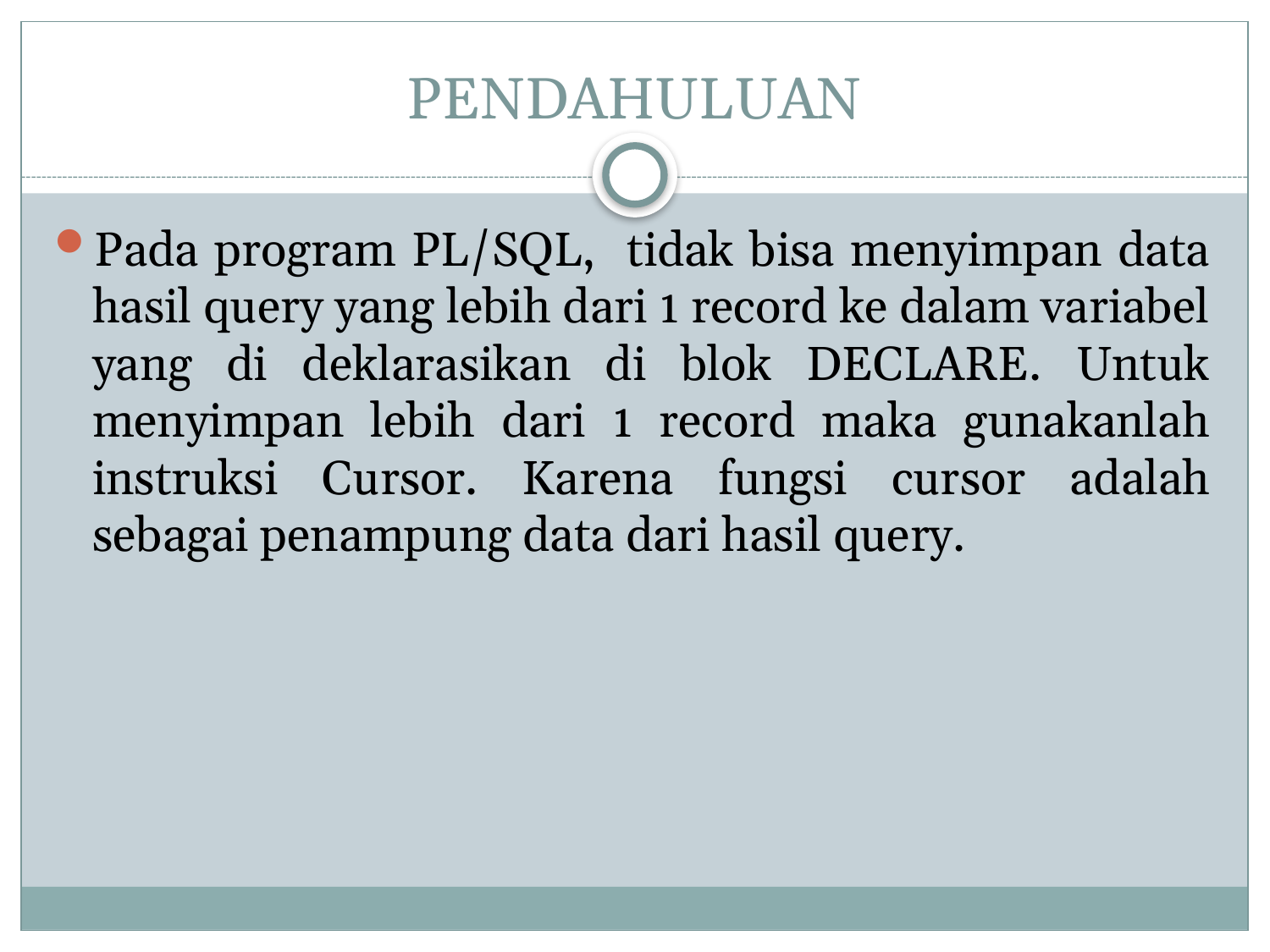

# PENDAHULUAN
Pada program PL/SQL,  tidak bisa menyimpan data hasil query yang lebih dari 1 record ke dalam variabel yang di deklarasikan di blok DECLARE. Untuk menyimpan lebih dari 1 record maka gunakanlah instruksi Cursor. Karena fungsi cursor adalah sebagai penampung data dari hasil query.